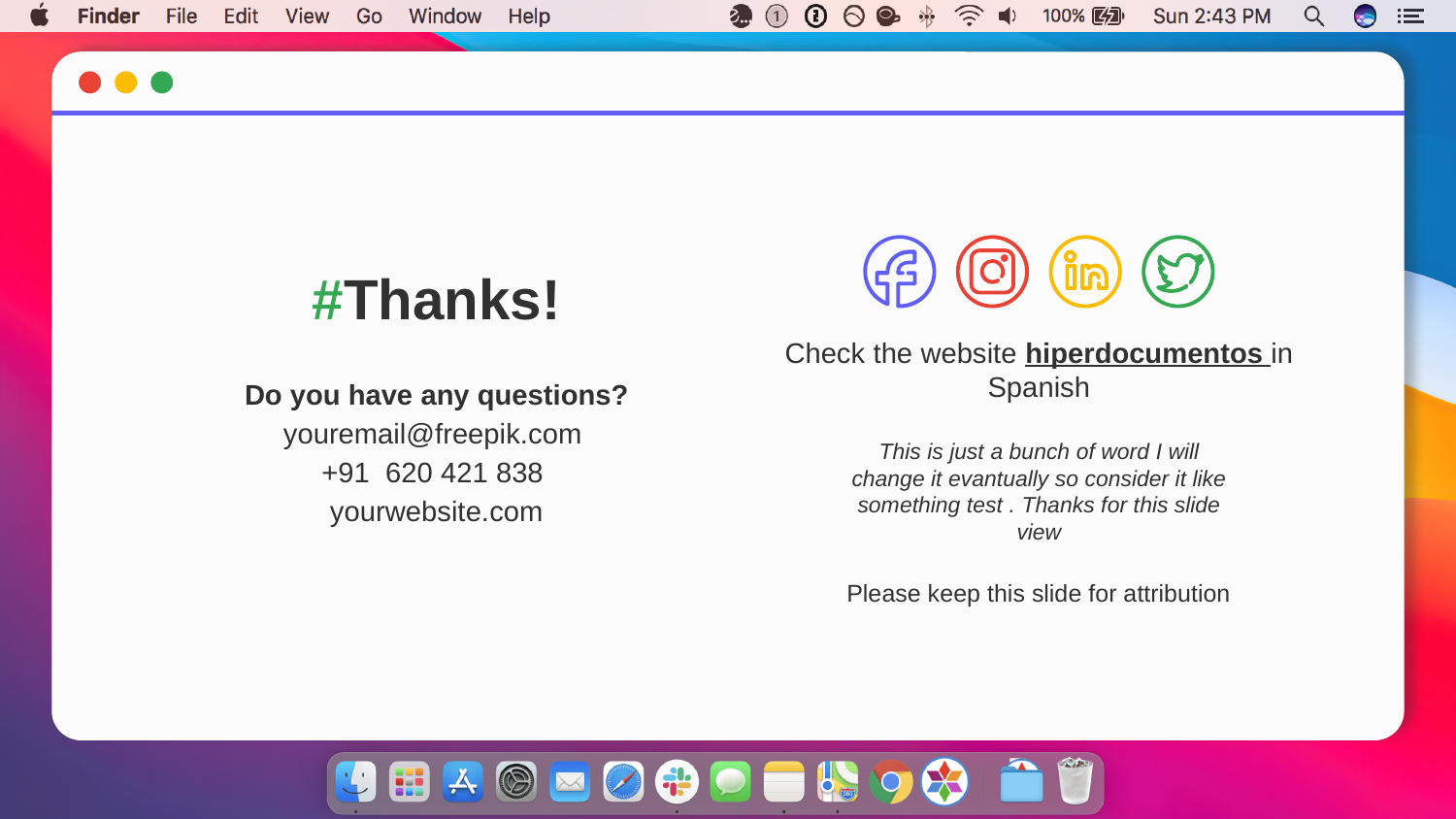

# #Thanks!

Check the website hiperdocumentos in Spanish
Do you have any questions?
youremail@freepik.com
+91  620 421 838
yourwebsite.com
This is just a bunch of word I will change it evantually so consider it like something test . Thanks for this slide view
Please keep this slide for attribution